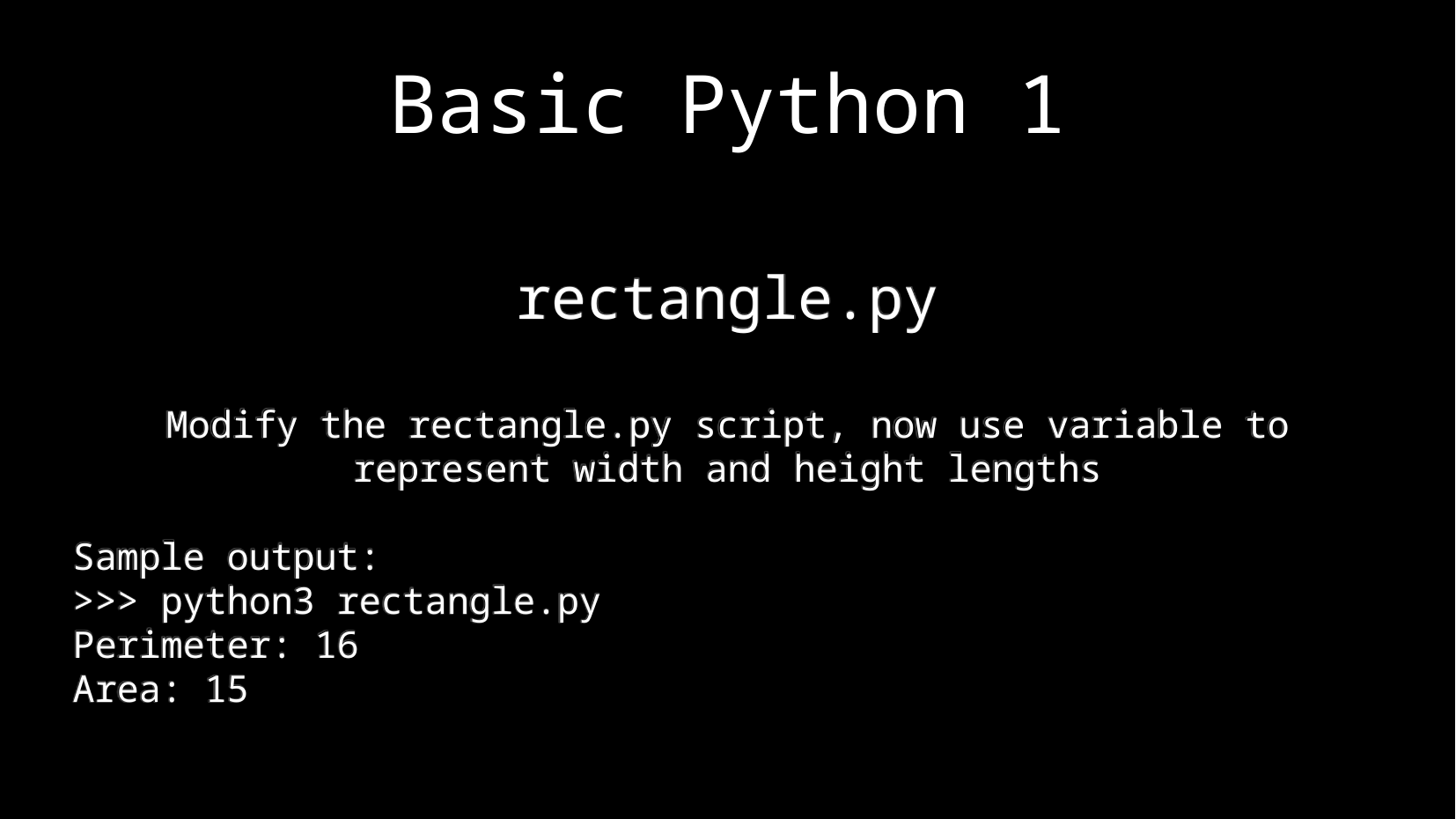

Basic Python 1
rectangle.py

Modify the rectangle.py script, now use variable to represent width and height lengths

Sample output:
>>> python3 rectangle.py
Perimeter: 16
Area: 15